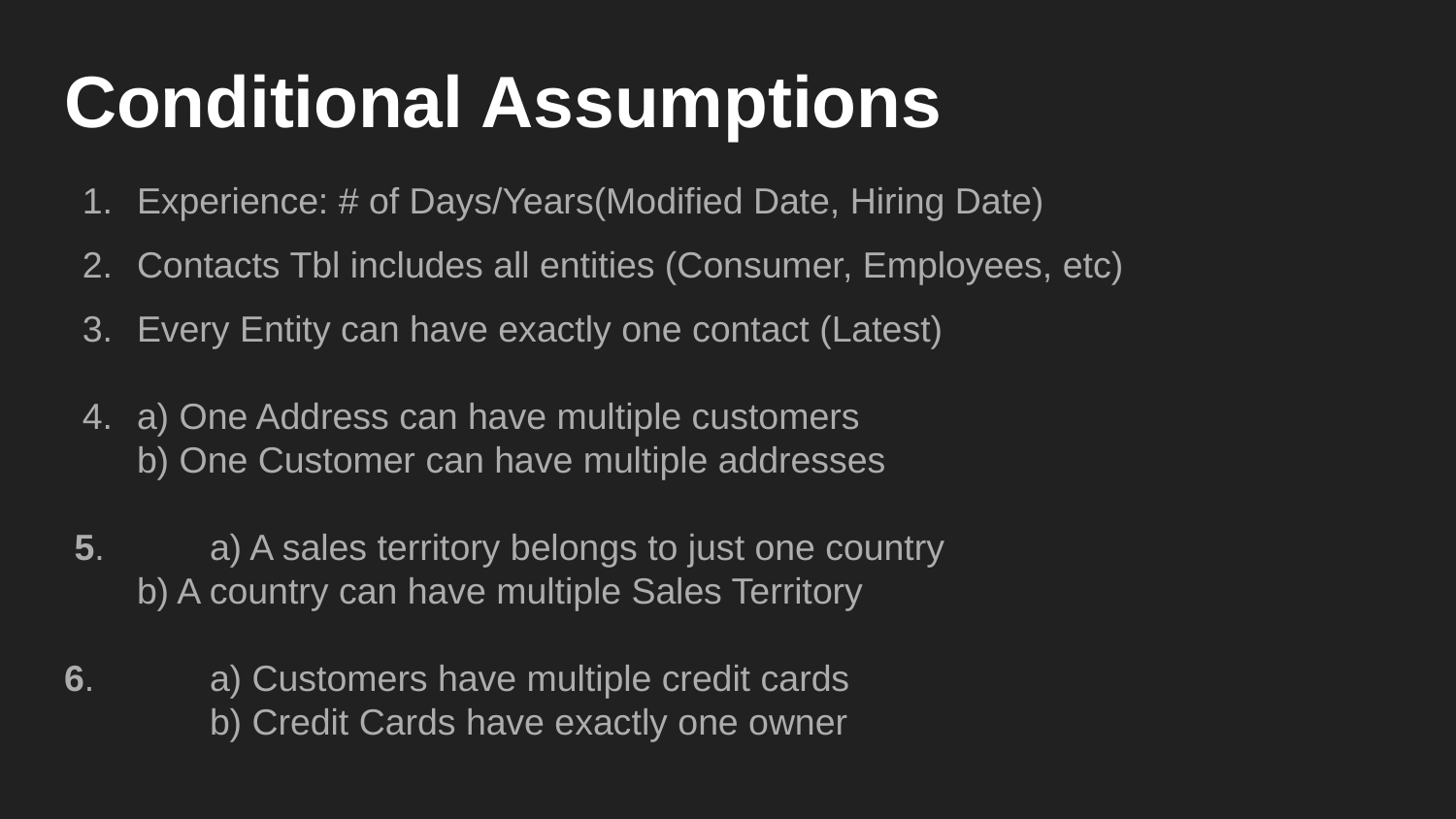

# Conditional Assumptions
Experience: # of Days/Years(Modified Date, Hiring Date)
Contacts Tbl includes all entities (Consumer, Employees, etc)
Every Entity can have exactly one contact (Latest)

a) One Address can have multiple customers
b) One Customer can have multiple addresses

 5. 	a) A sales territory belongs to just one country
b) A country can have multiple Sales Territory

6. 	a) Customers have multiple credit cards
	b) Credit Cards have exactly one owner